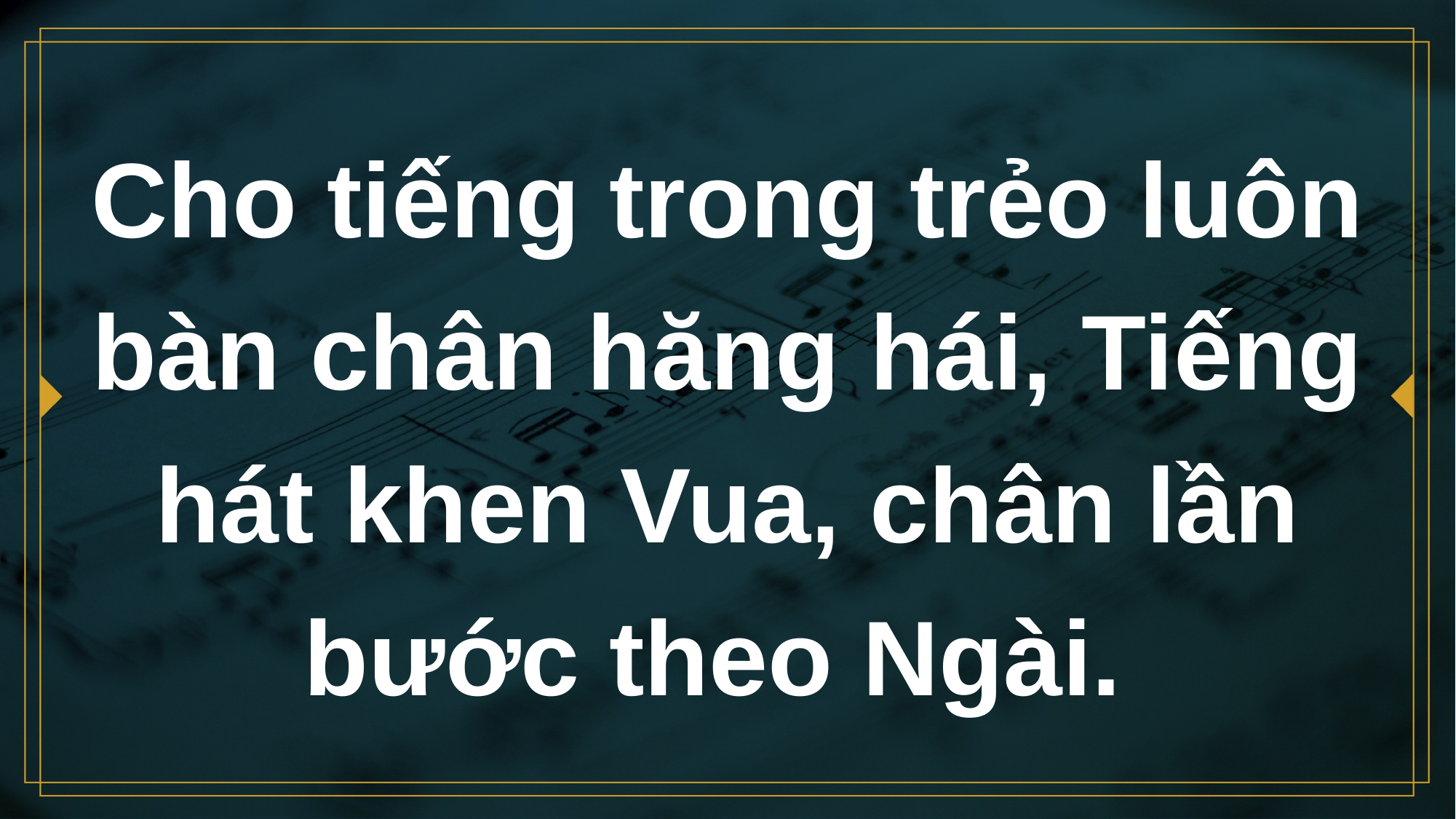

# Cho tiếng trong trẻo luôn bàn chân hăng hái, Tiếng hát khen Vua, chân lần bước theo Ngài.